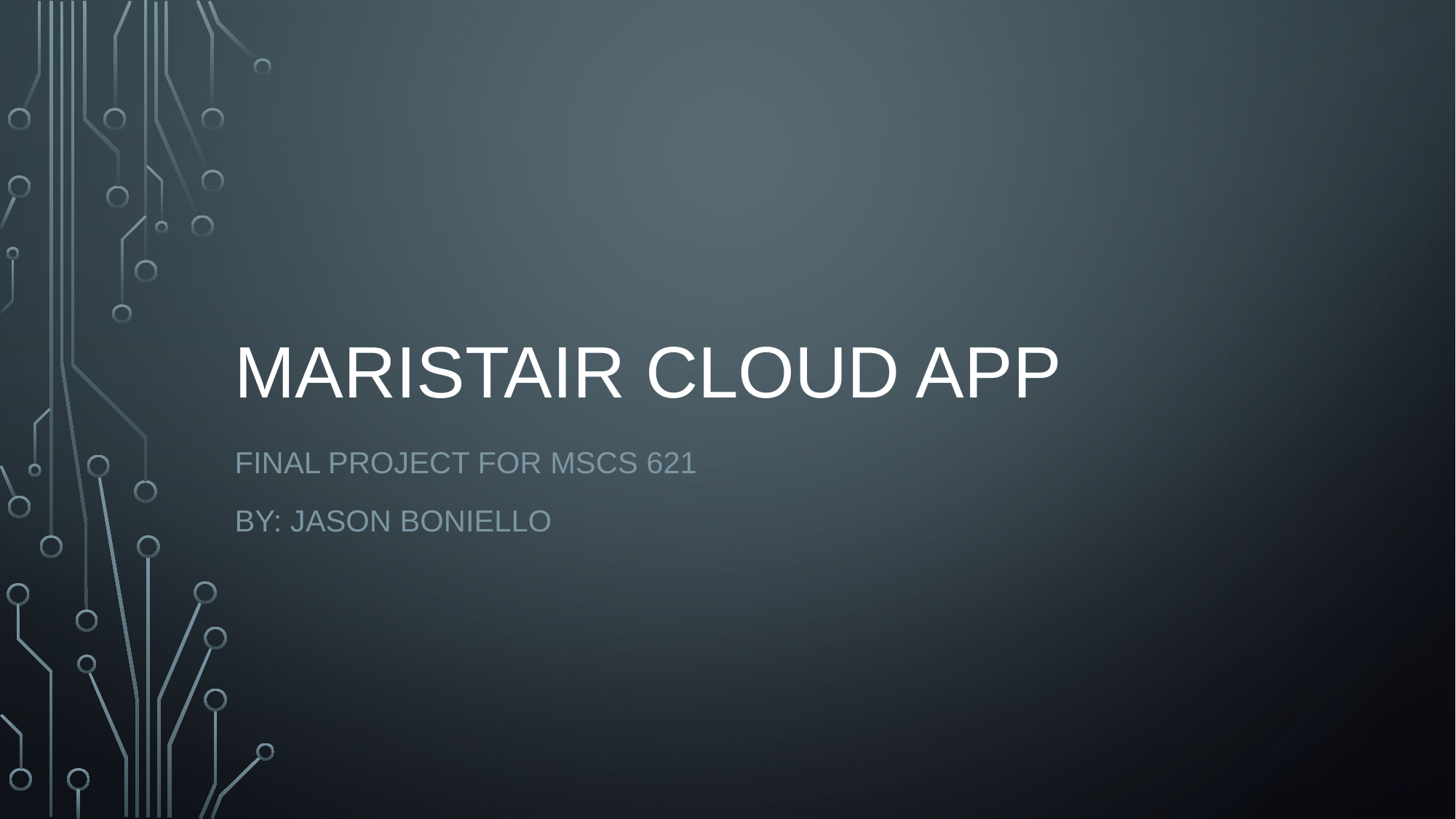

# MaristAir Cloud App
Final Project for MSCS 621
By: Jason Boniello